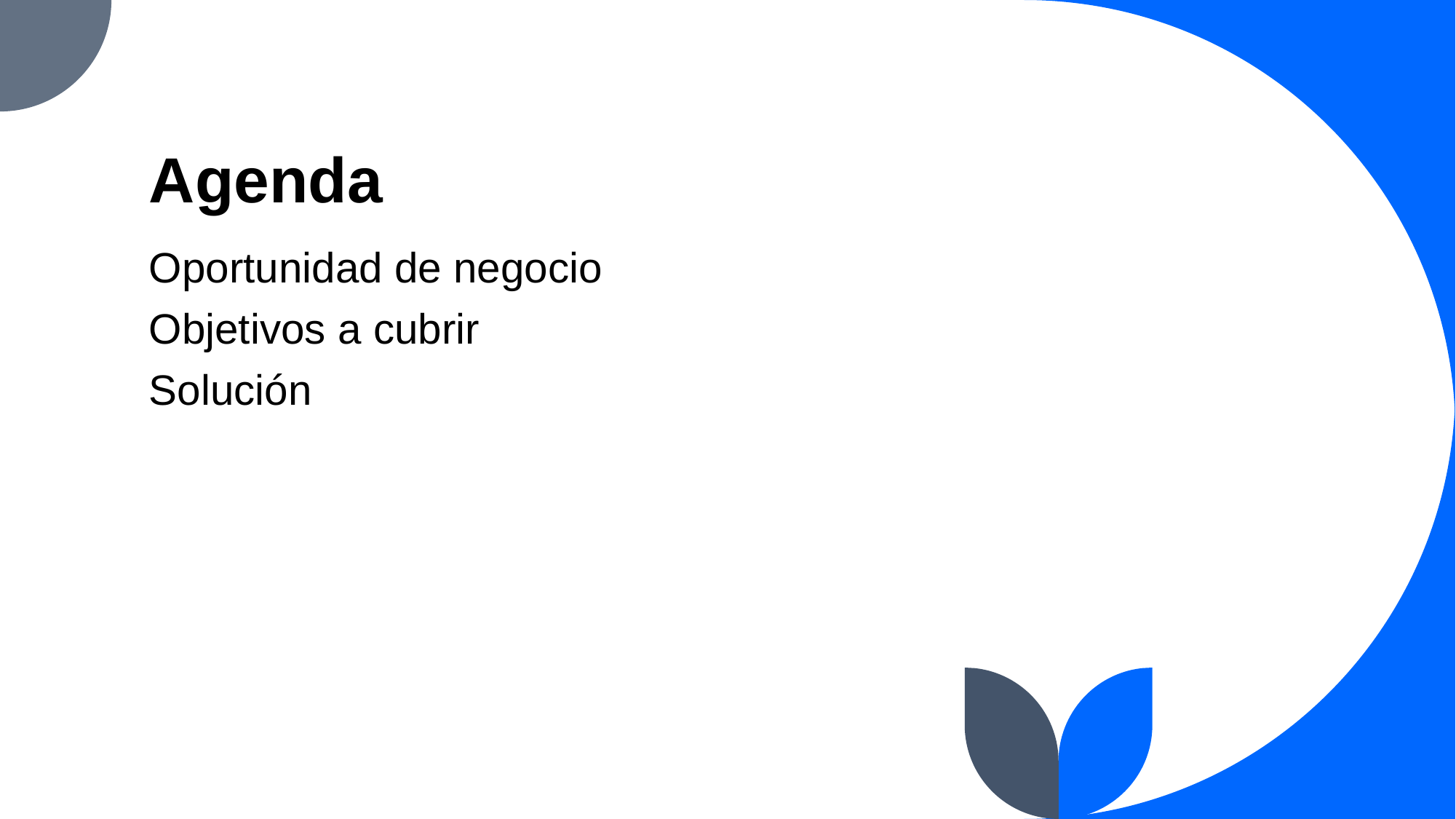

# Agenda
Oportunidad de negocio
Objetivos a cubrir
Solución